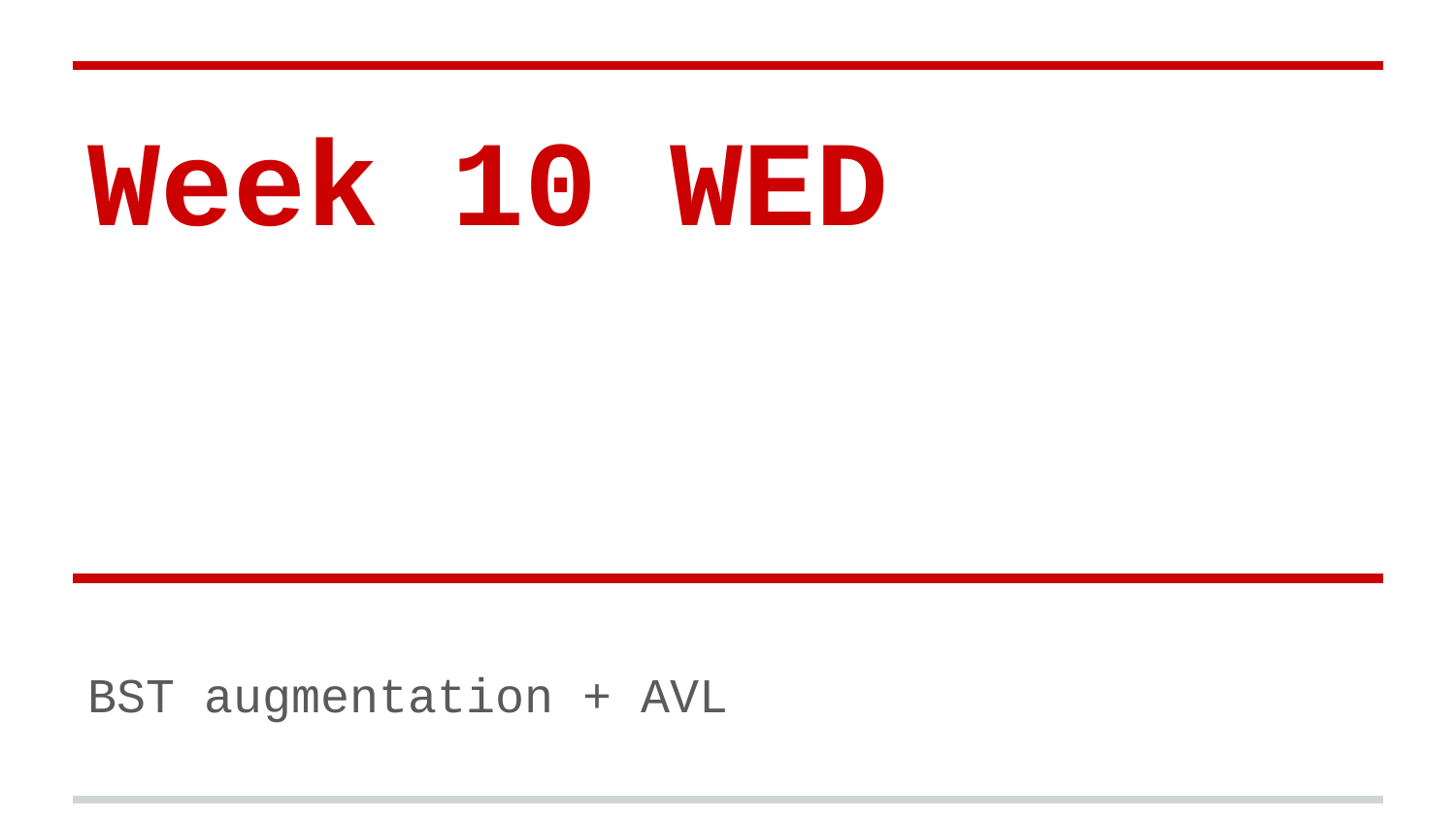

# Week 10 WED

BST augmentation + AVL